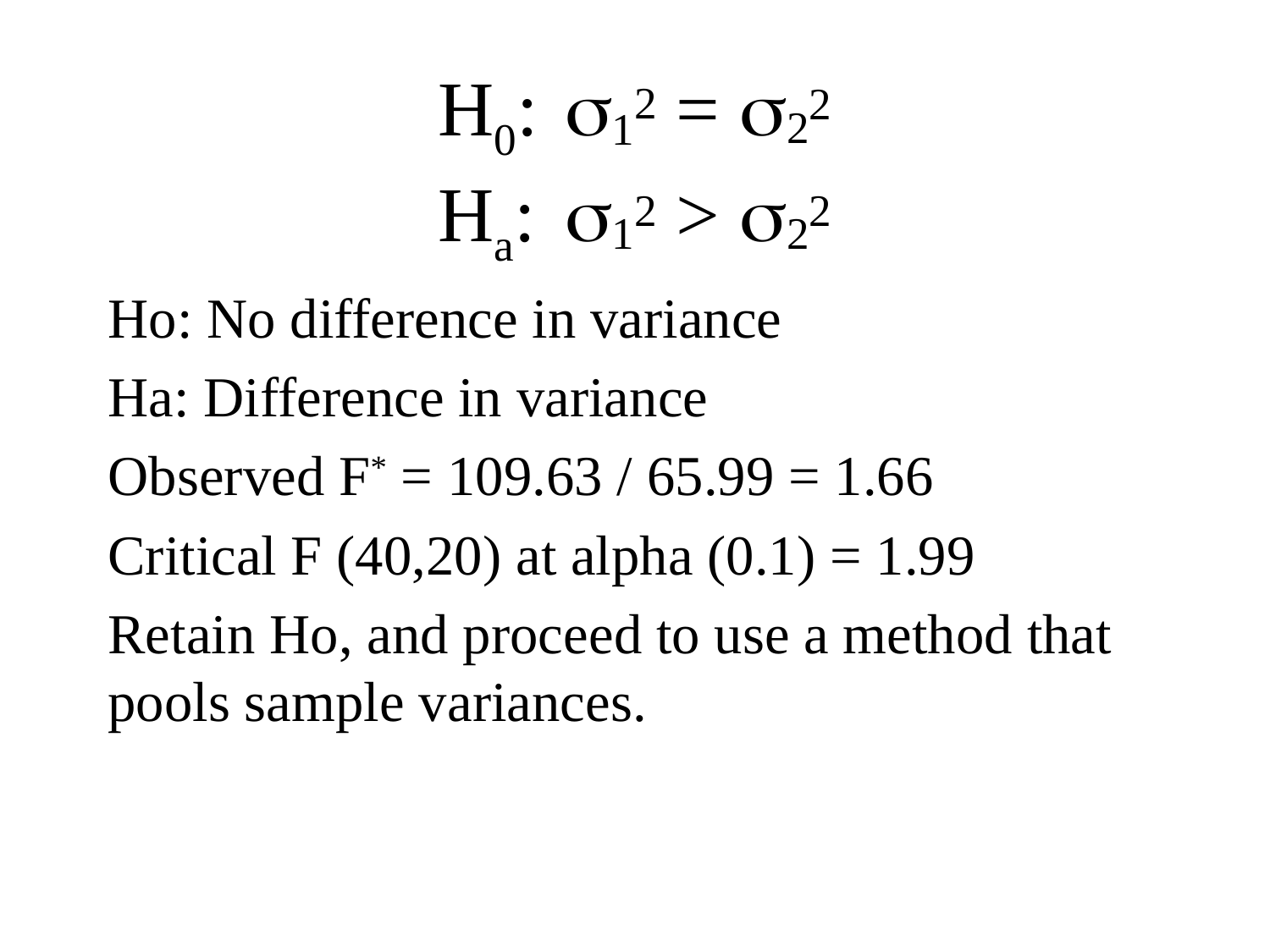

# H0:	σ12 = σ22 Ha:	σ12 > σ22
Ho: No difference in variance
Ha: Difference in variance
Observed F* = 109.63 / 65.99 = 1.66
Critical F (40,20) at alpha (0.1) = 1.99
Retain Ho, and proceed to use a method that pools sample variances.